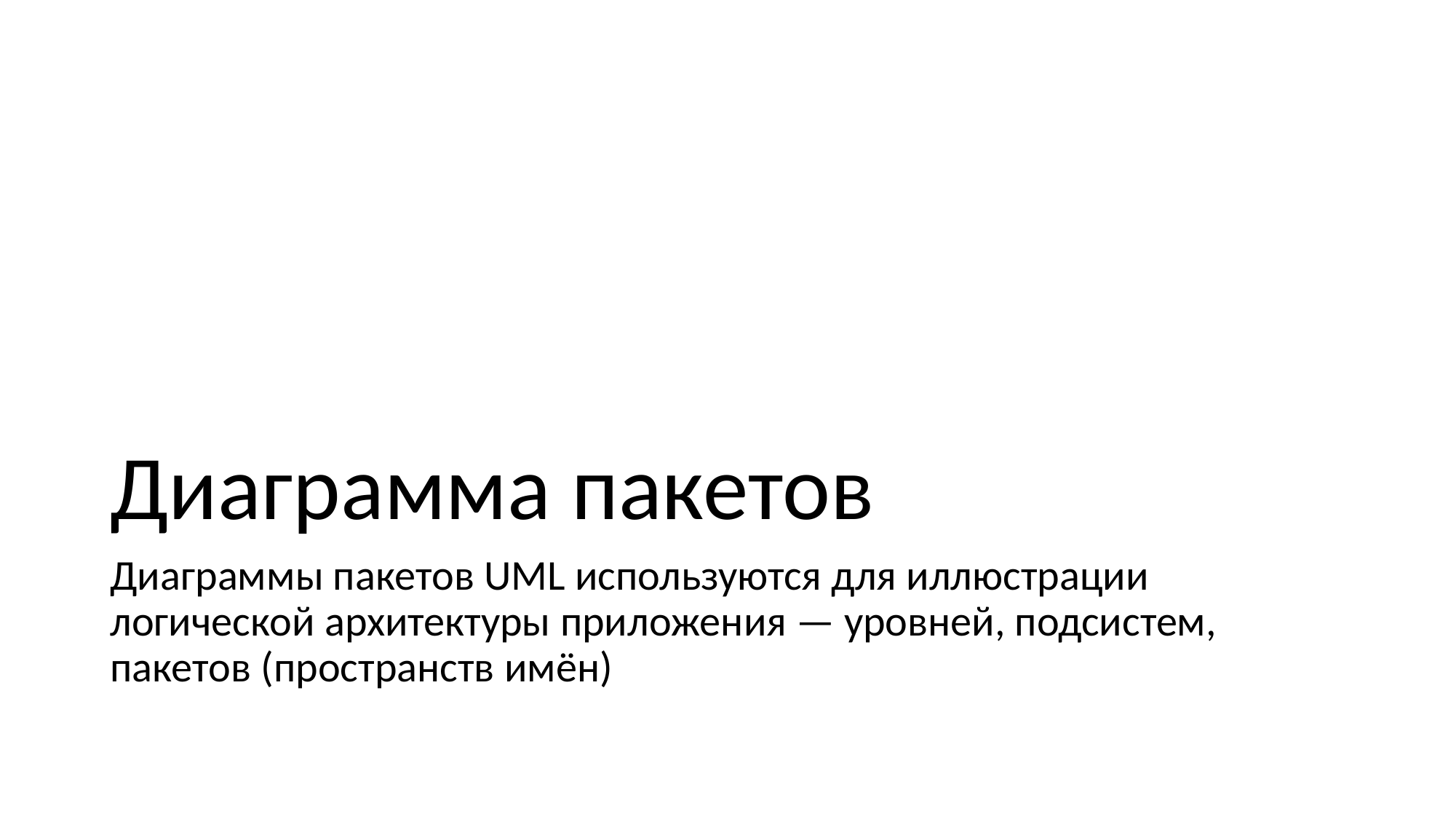

# Диаграмма пакетов
Диаграммы пакетов UML используются для иллюстрации логической архитектуры приложения — уровней, подсистем, пакетов (пространств имён)